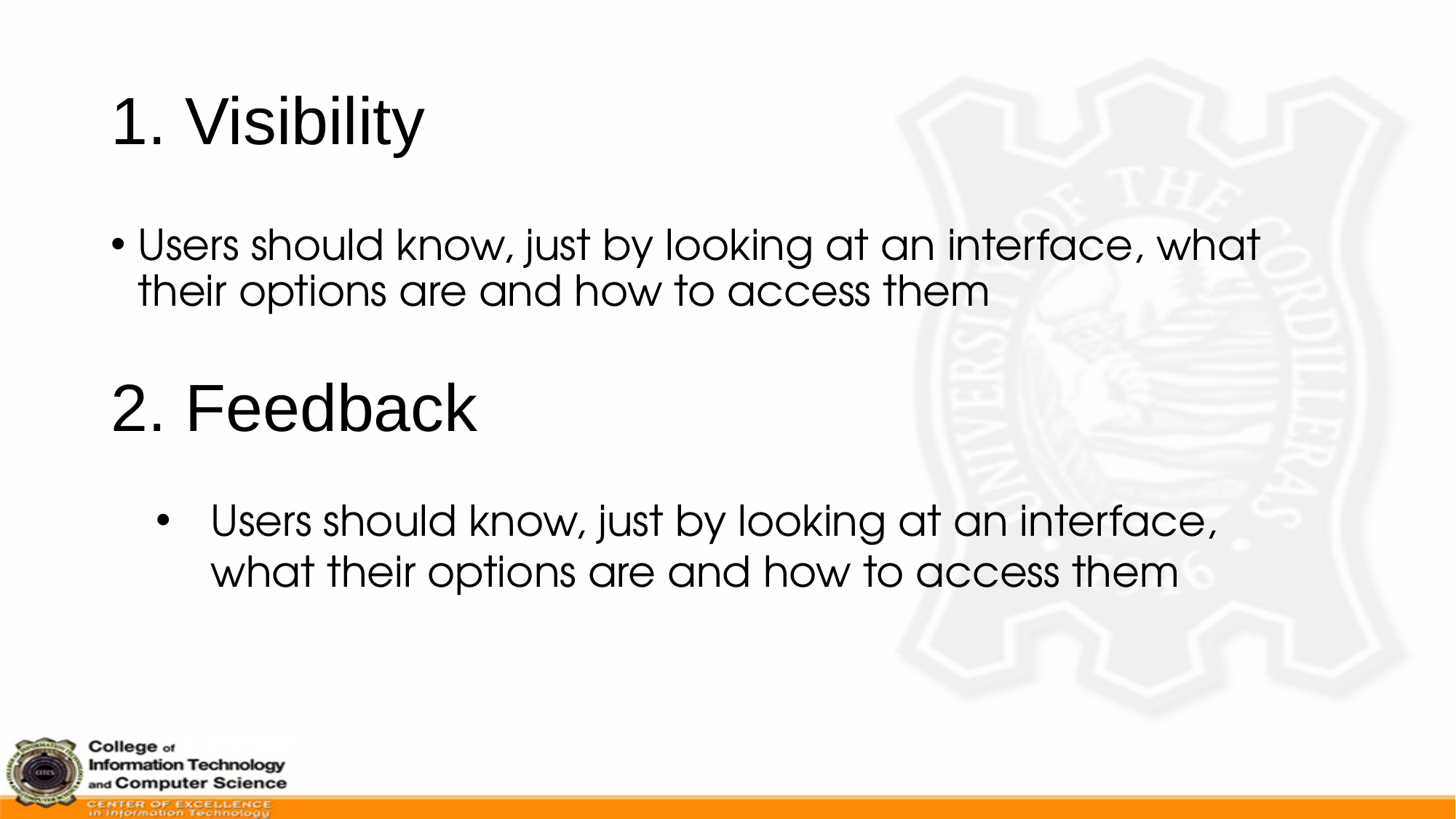

# 1. Visibility
Users should know, just by looking at an interface, what their options are and how to access them

2. Feedback
Users should know, just by looking at an interface, what their options are and how to access them